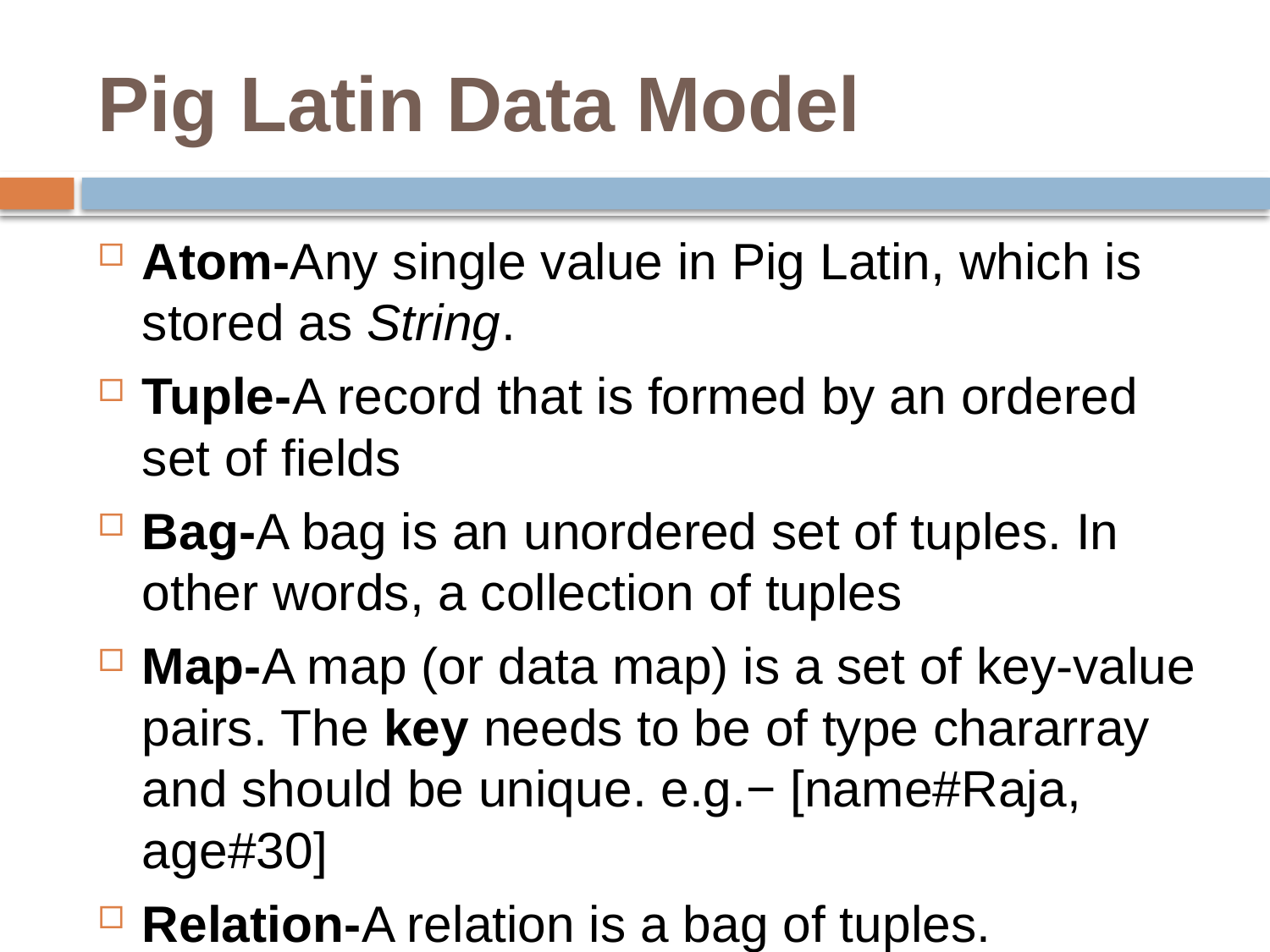

# Pig Latin Data Model
Atom-Any single value in Pig Latin, which is stored as String.
Tuple-A record that is formed by an ordered set of fields
Bag-A bag is an unordered set of tuples. In other words, a collection of tuples
Map-A map (or data map) is a set of key-value pairs. The key needs to be of type chararray and should be unique. e.g.− [name#Raja, age#30]
Relation-A relation is a bag of tuples.